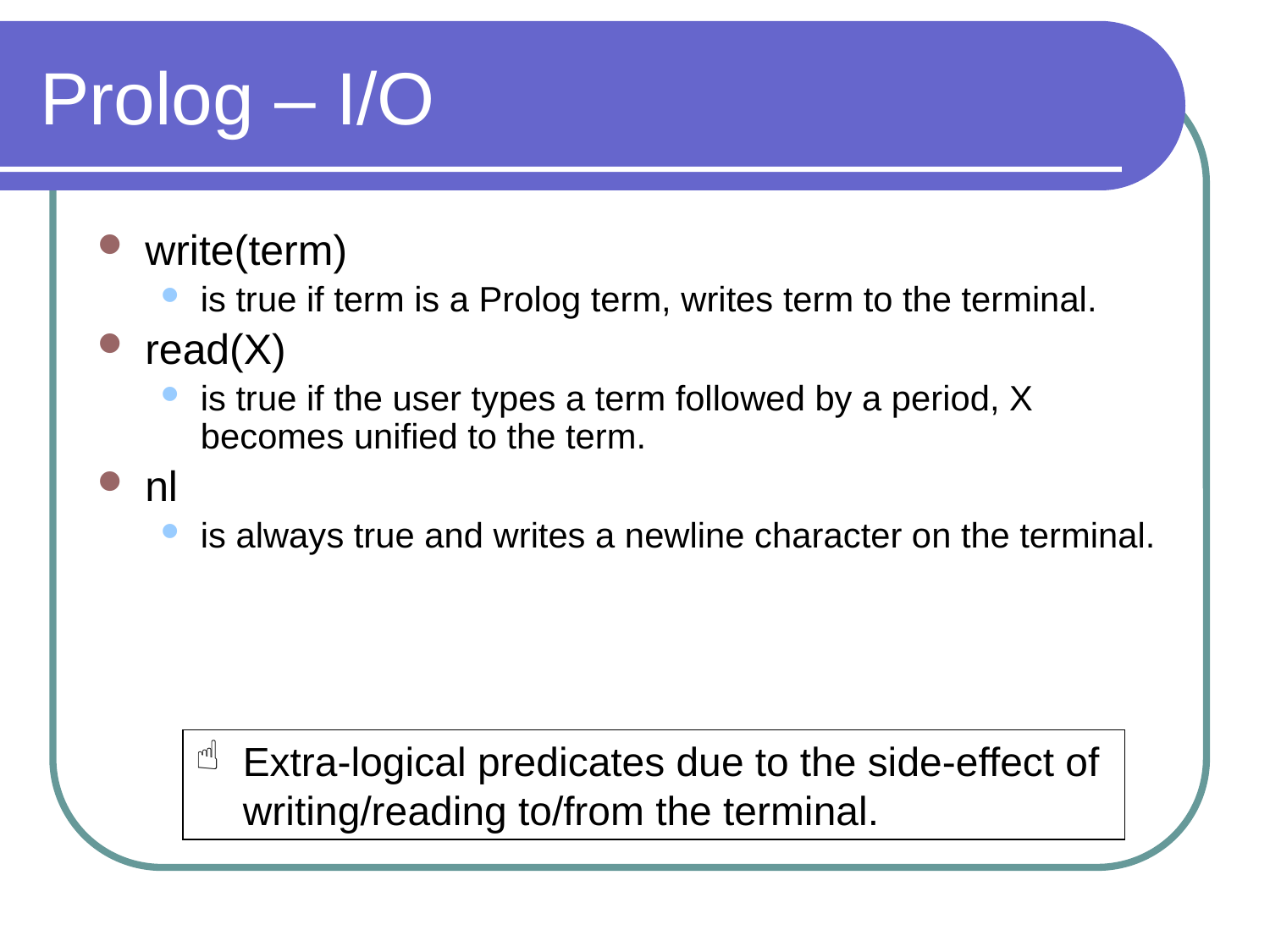

# Prolog – I/O
write(term)
is true if term is a Prolog term, writes term to the terminal.
read(X)
is true if the user types a term followed by a period, X becomes unified to the term.
nl
is always true and writes a newline character on the terminal.
Extra-logical predicates due to the side-effect of
writing/reading to/from the terminal.